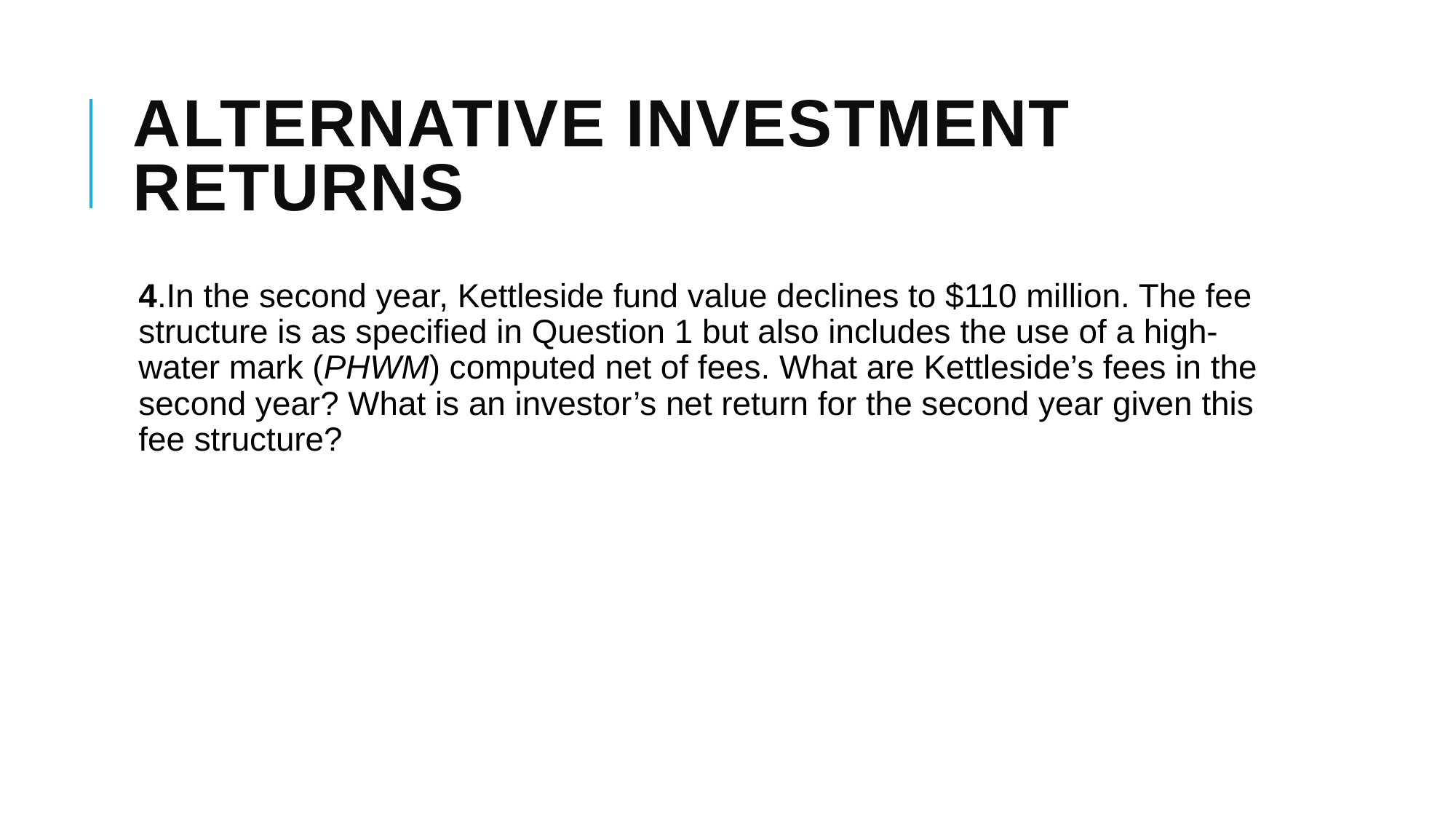

# ALTERNATIVE INVESTMENT RETURNS
4.In the second year, Kettleside fund value declines to $110 million. The fee structure is as specified in Question 1 but also includes the use of a high-water mark (PHWM) computed net of fees. What are Kettleside’s fees in the second year? What is an investor’s net return for the second year given this fee structure?